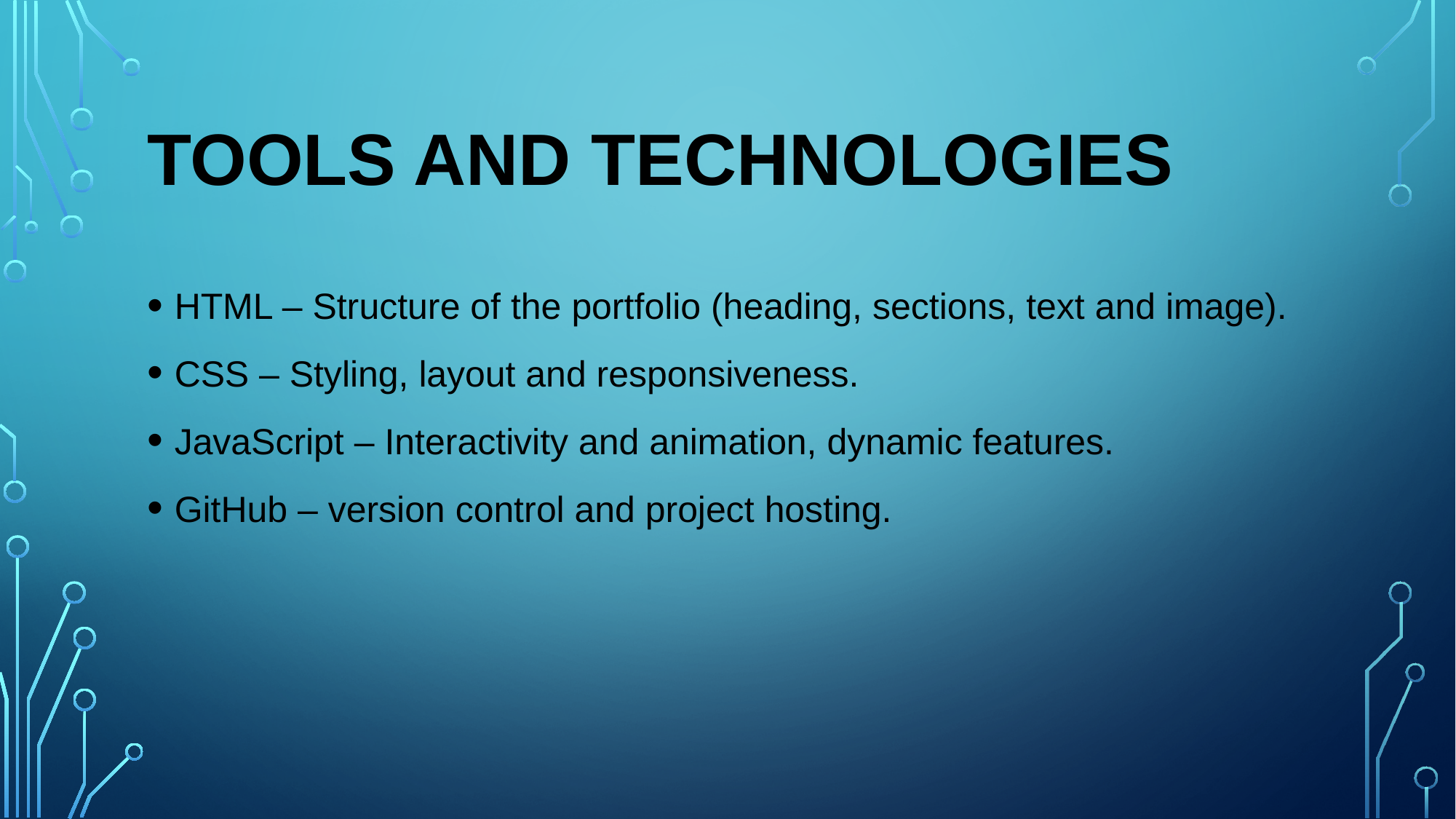

# Tools and technologies
HTML – Structure of the portfolio (heading, sections, text and image).
CSS – Styling, layout and responsiveness.
JavaScript – Interactivity and animation, dynamic features.
GitHub – version control and project hosting.